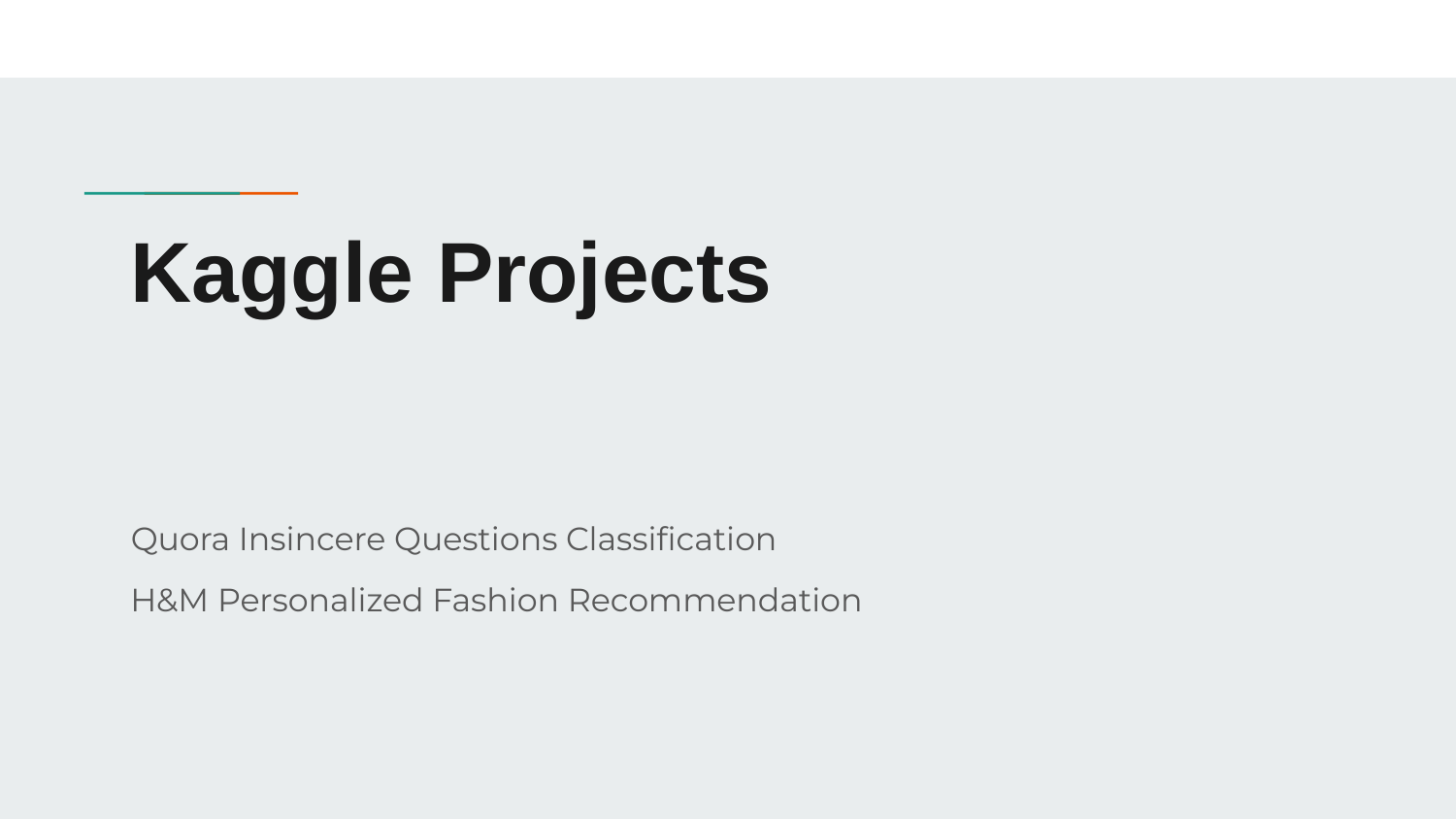

# Kaggle Projects
Quora Insincere Questions Classification
H&M Personalized Fashion Recommendation